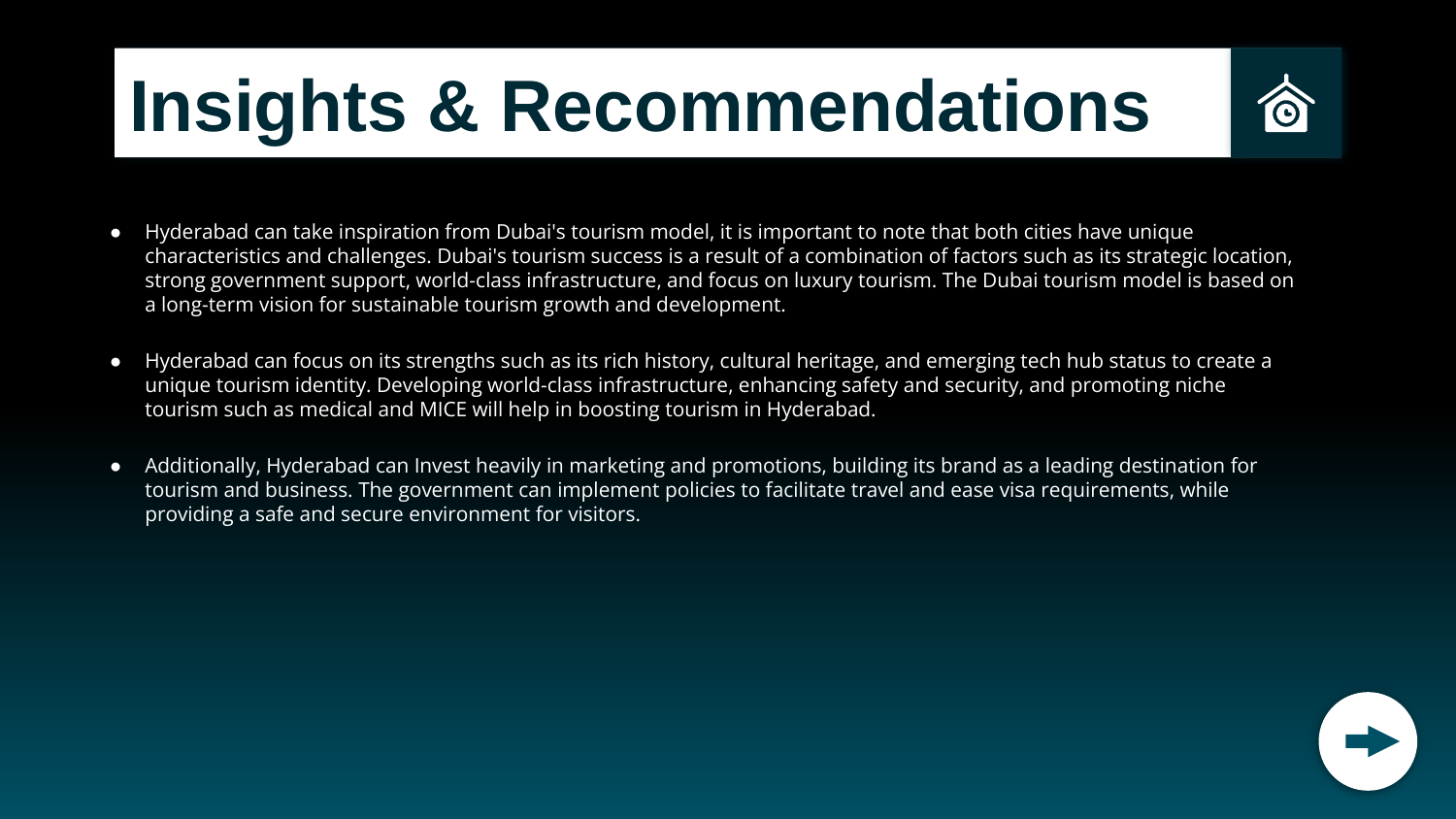

Insights & Recommendations
Hyderabad can take inspiration from Dubai's tourism model, it is important to note that both cities have unique characteristics and challenges. Dubai's tourism success is a result of a combination of factors such as its strategic location, strong government support, world-class infrastructure, and focus on luxury tourism. The Dubai tourism model is based on a long-term vision for sustainable tourism growth and development.
Hyderabad can focus on its strengths such as its rich history, cultural heritage, and emerging tech hub status to create a unique tourism identity. Developing world-class infrastructure, enhancing safety and security, and promoting niche tourism such as medical and MICE will help in boosting tourism in Hyderabad.
Additionally, Hyderabad can Invest heavily in marketing and promotions, building its brand as a leading destination for tourism and business. The government can implement policies to facilitate travel and ease visa requirements, while providing a safe and secure environment for visitors.